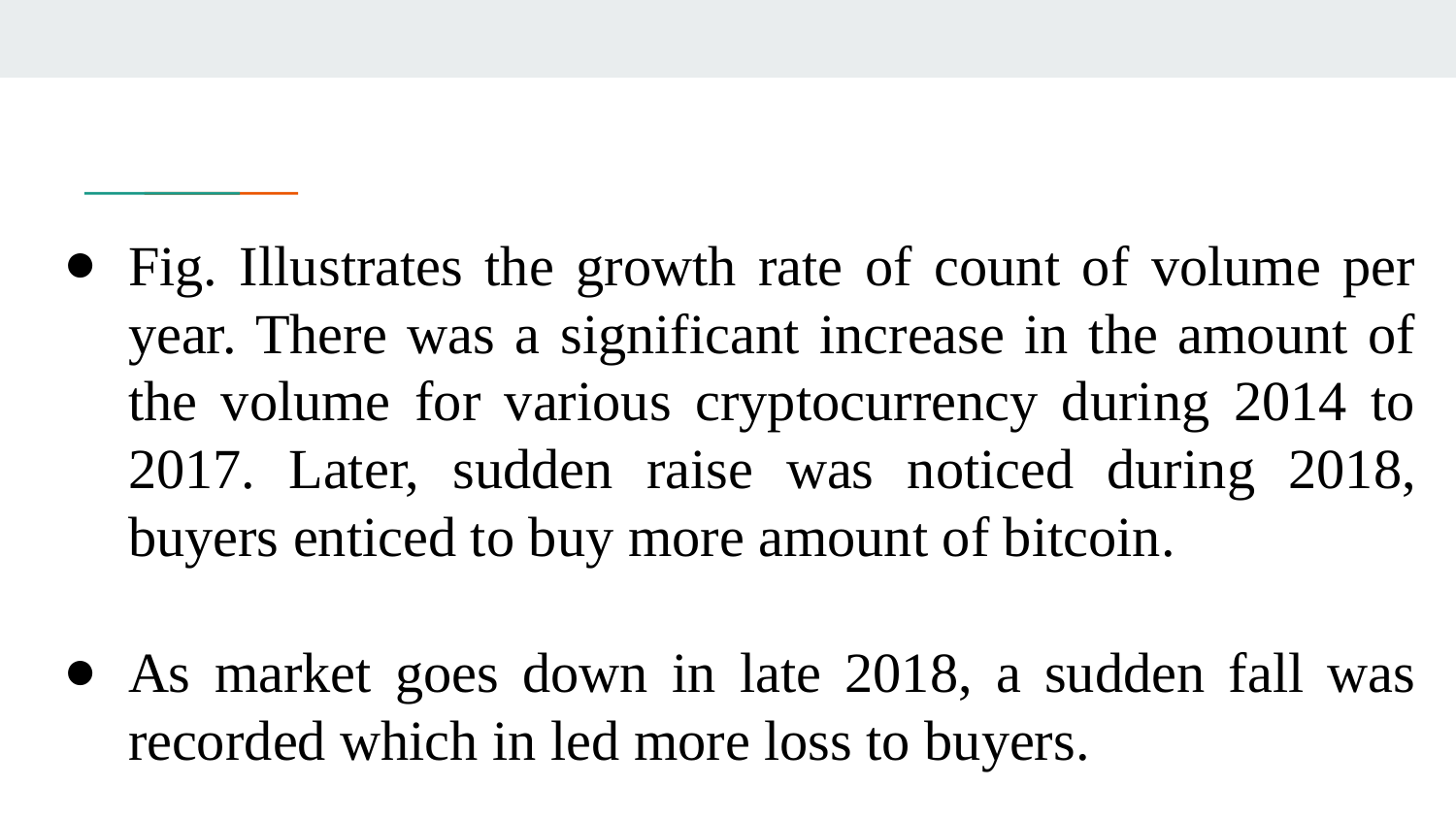

Fig. Illustrates the growth rate of count of volume per year. There was a significant increase in the amount of the volume for various cryptocurrency during 2014 to 2017. Later, sudden raise was noticed during 2018, buyers enticed to buy more amount of bitcoin.

As market goes down in late 2018, a sudden fall was recorded which in led more loss to buyers.